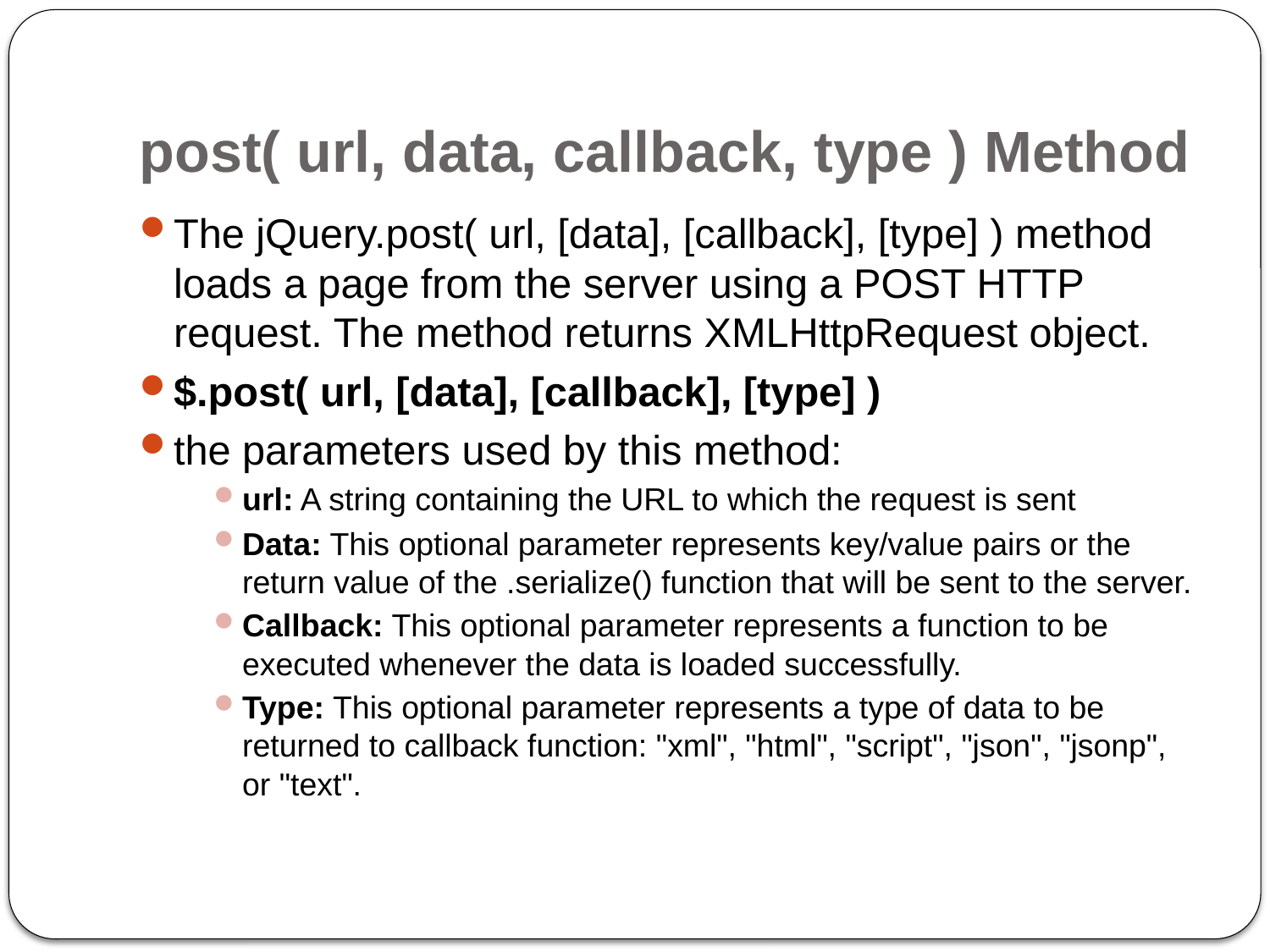

# post( url, data, callback, type ) Method
The jQuery.post( url, [data], [callback], [type] ) method loads a page from the server using a POST HTTP request. The method returns XMLHttpRequest object.
$.post( url, [data], [callback], [type] )
the parameters used by this method:
url: A string containing the URL to which the request is sent
Data: This optional parameter represents key/value pairs or the return value of the .serialize() function that will be sent to the server.
Callback: This optional parameter represents a function to be executed whenever the data is loaded successfully.
Type: This optional parameter represents a type of data to be returned to callback function: "xml", "html", "script", "json", "jsonp", or "text".